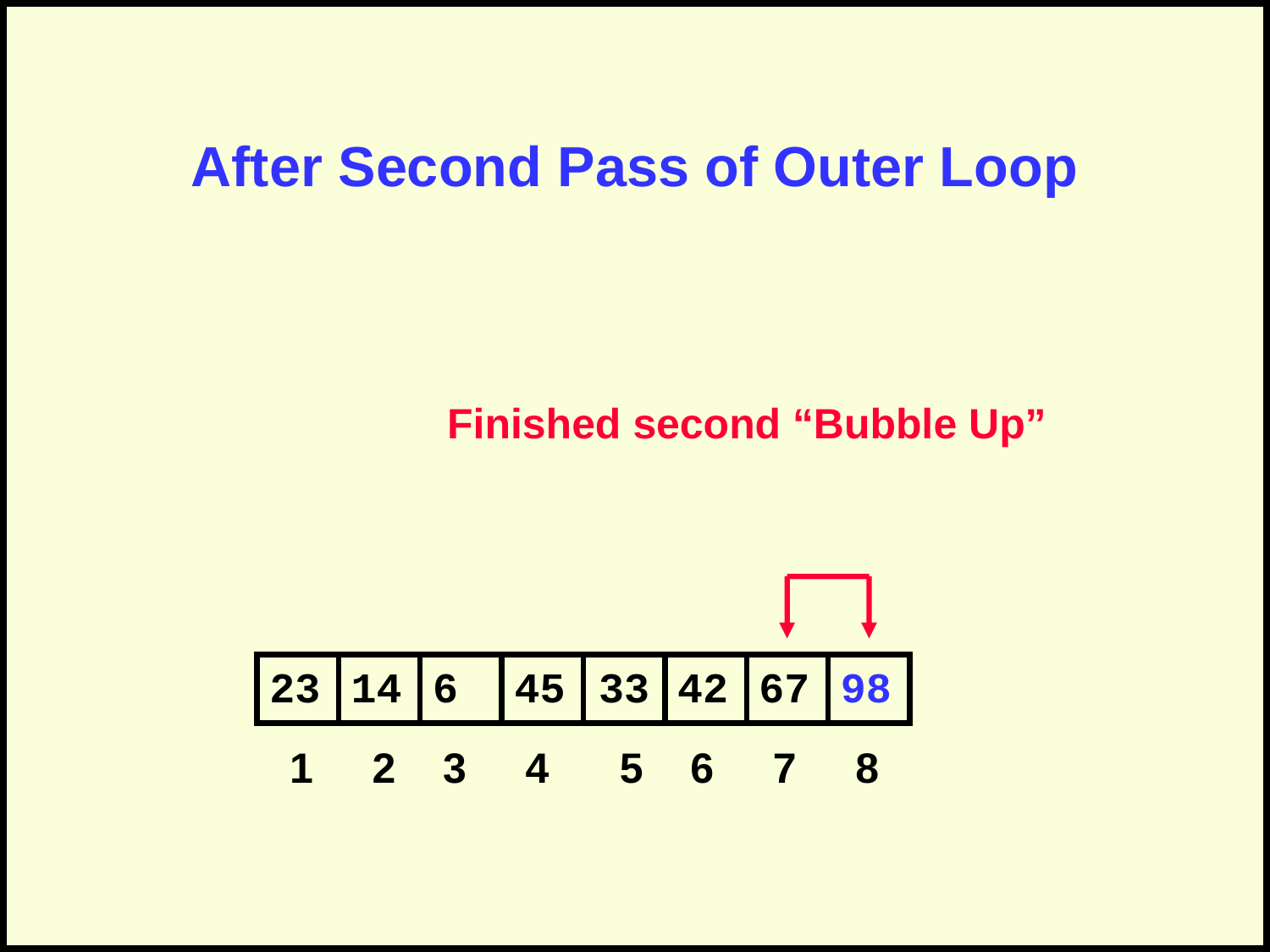

# After Second Pass of Outer Loop
Finished second “Bubble Up”

23
14
6
45
33
42
67
98
1     2    3     4      5    6     7     8